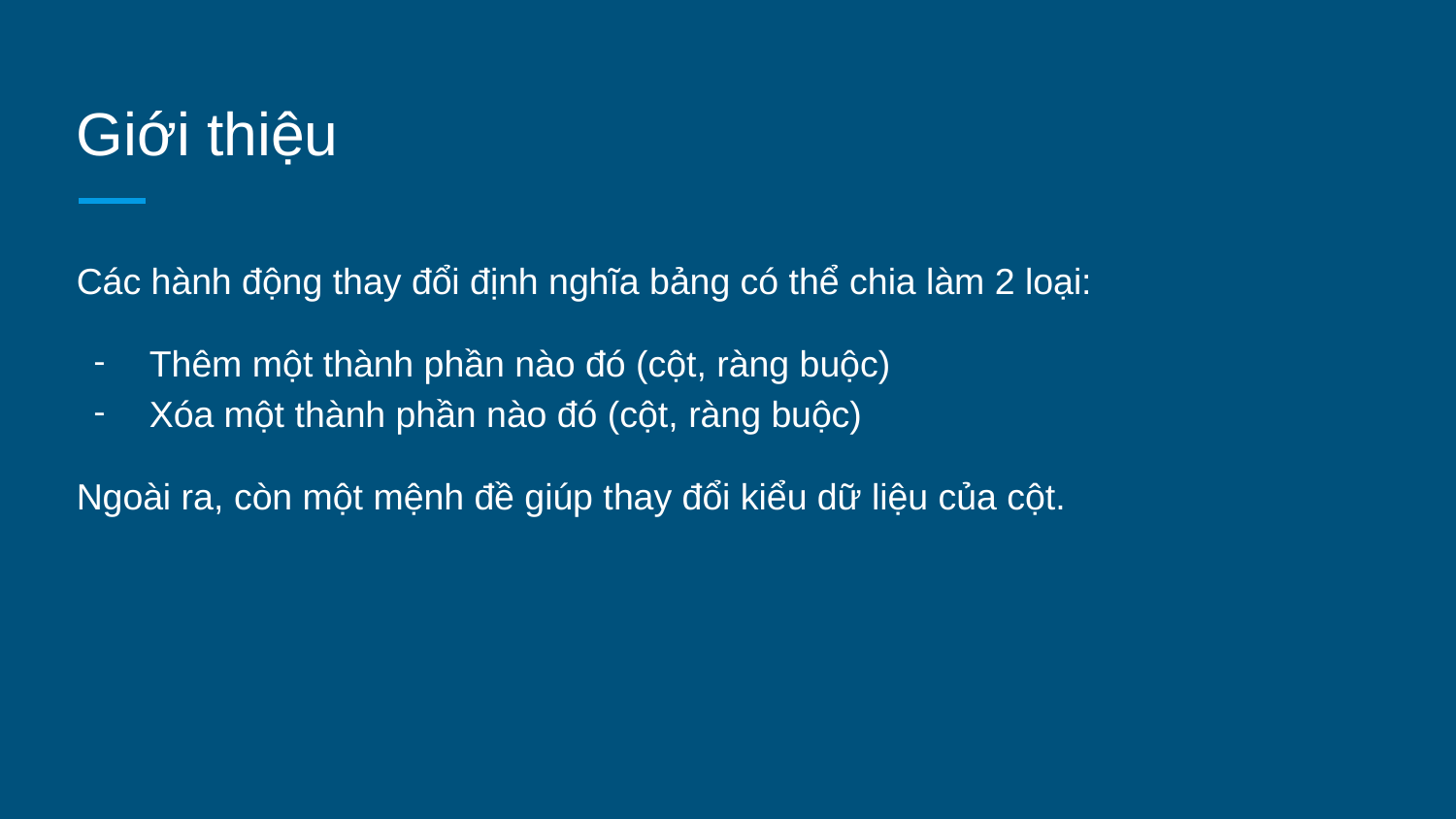

# Giới thiệu
Các hành động thay đổi định nghĩa bảng có thể chia làm 2 loại:
Thêm một thành phần nào đó (cột, ràng buộc)
Xóa một thành phần nào đó (cột, ràng buộc)
Ngoài ra, còn một mệnh đề giúp thay đổi kiểu dữ liệu của cột.